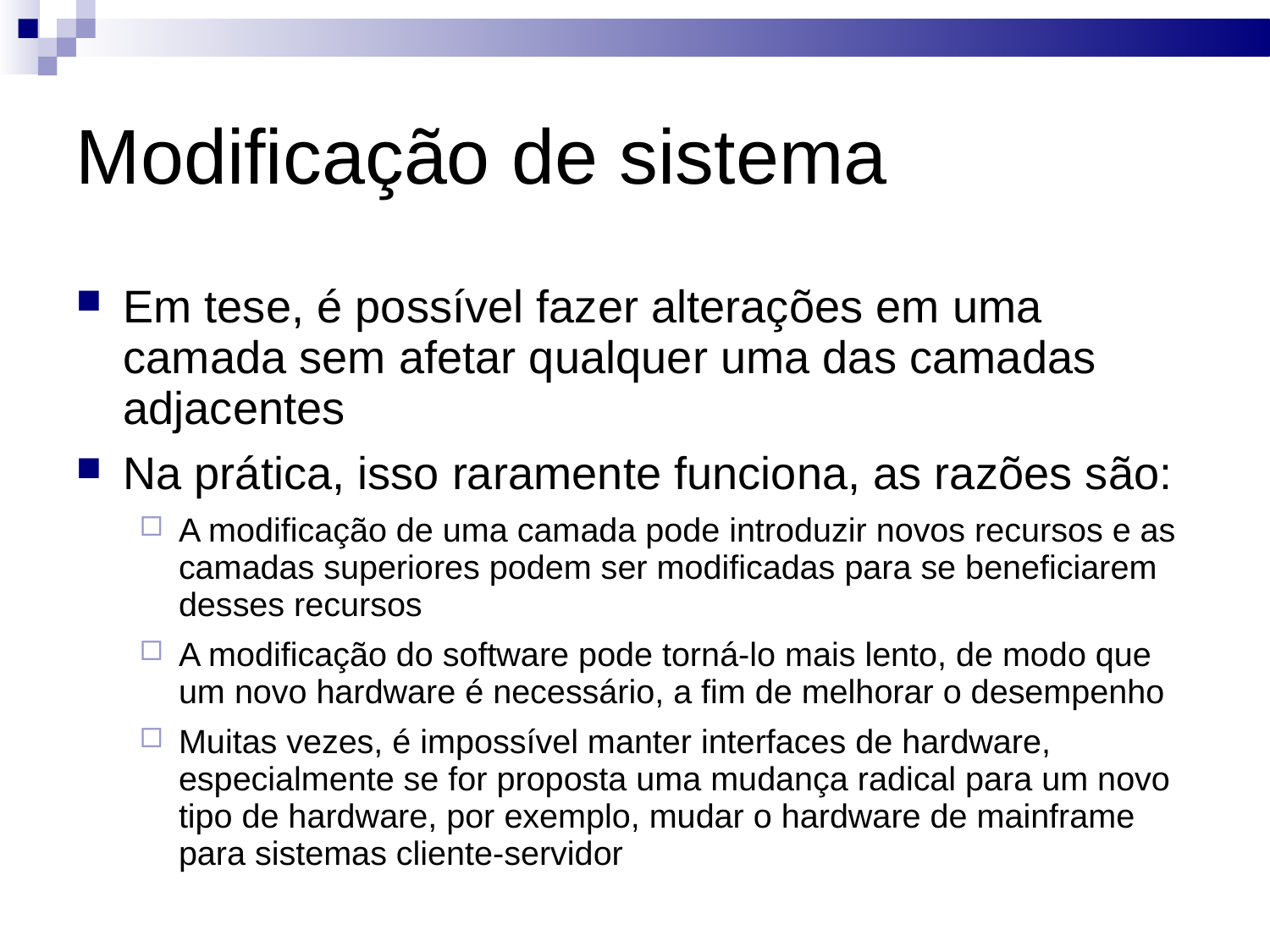

# Modificação de sistema
Em tese, é possível fazer alterações em uma camada sem afetar qualquer uma das camadas adjacentes
Na prática, isso raramente funciona, as razões são:
A modificação de uma camada pode introduzir novos recursos e as camadas superiores podem ser modificadas para se beneficiarem desses recursos
A modificação do software pode torná-lo mais lento, de modo que um novo hardware é necessário, a fim de melhorar o desempenho
Muitas vezes, é impossível manter interfaces de hardware, especialmente se for proposta uma mudança radical para um novo tipo de hardware, por exemplo, mudar o hardware de mainframe para sistemas cliente-servidor